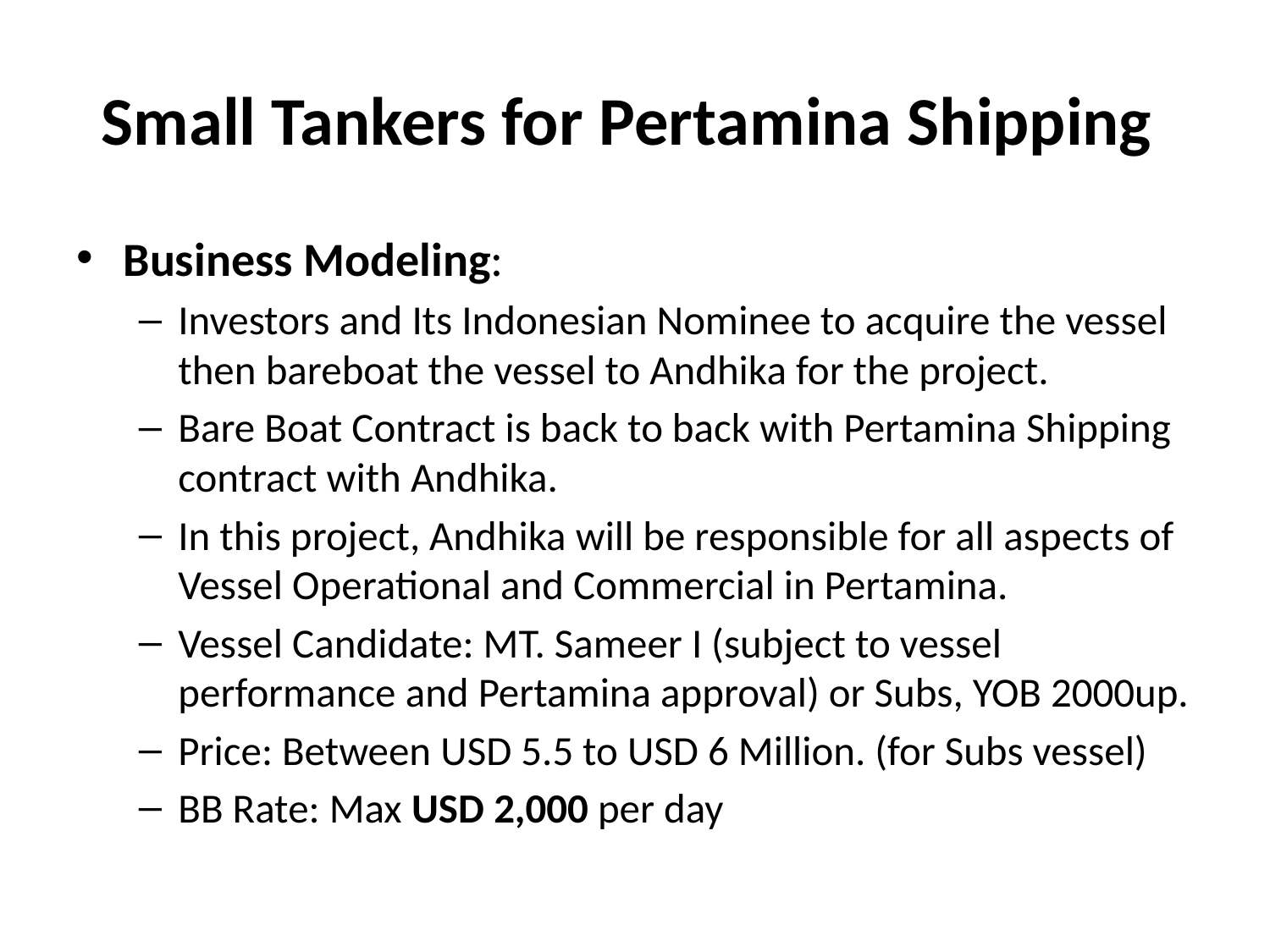

# Small Tankers for Pertamina Shipping
Business Modeling:
Investors and Its Indonesian Nominee to acquire the vessel then bareboat the vessel to Andhika for the project.
Bare Boat Contract is back to back with Pertamina Shipping contract with Andhika.
In this project, Andhika will be responsible for all aspects of Vessel Operational and Commercial in Pertamina.
Vessel Candidate: MT. Sameer I (subject to vessel performance and Pertamina approval) or Subs, YOB 2000up.
Price: Between USD 5.5 to USD 6 Million. (for Subs vessel)
BB Rate: Max USD 2,000 per day